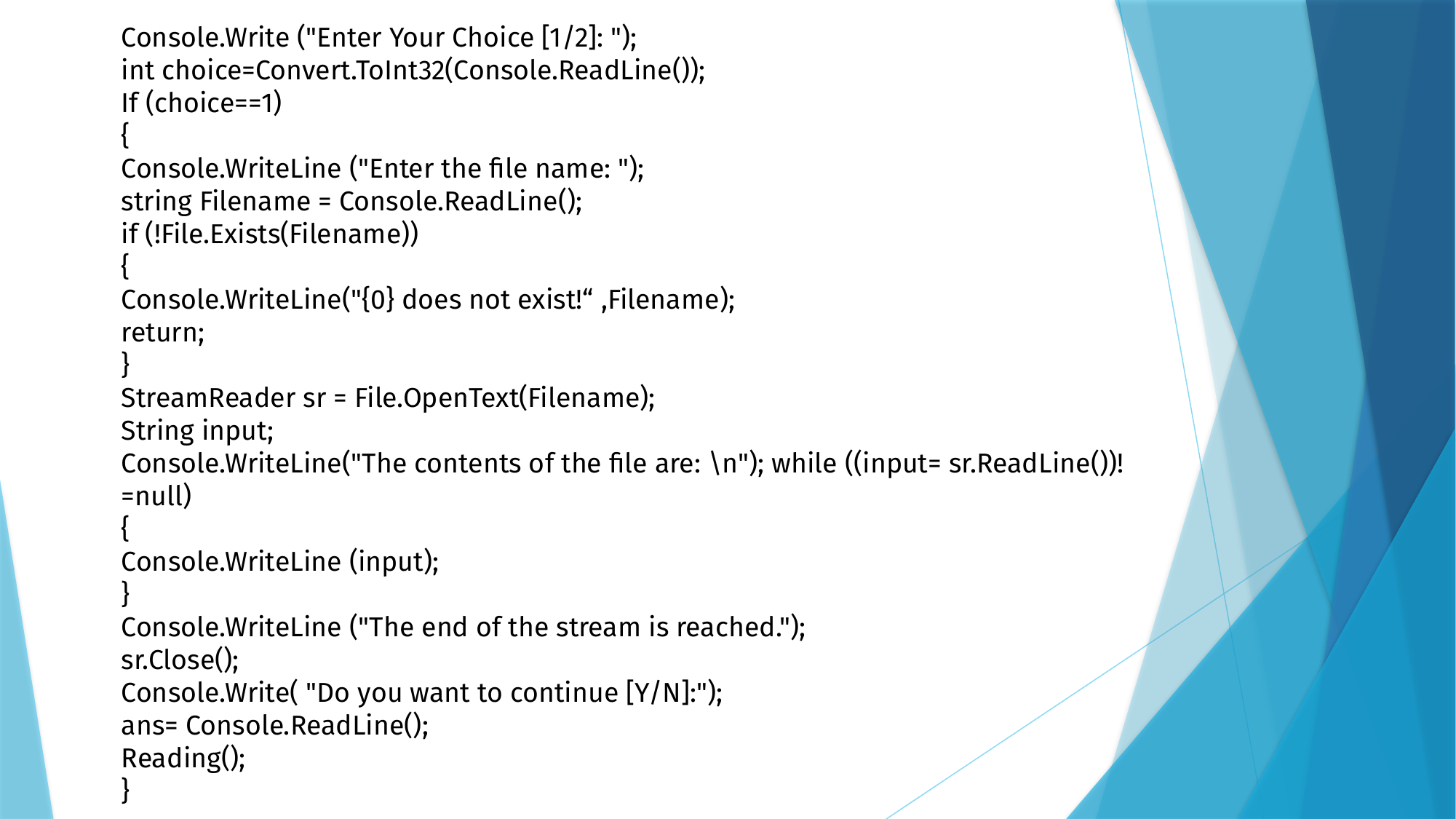

Console.Write ("Enter Your Choice [1/2]: ");
int choice=Convert.ToInt32(Console.ReadLine());
If (choice==1)
{
Console.WriteLine ("Enter the file name: ");
string Filename = Console.ReadLine();
if (!File.Exists(Filename))
{
Console.WriteLine("{0} does not exist!“ ,Filename);
return;
}
StreamReader sr = File.OpenText(Filename);
String input;
Console.WriteLine("The contents of the file are: \n"); while ((input= sr.ReadLine())!=null)
{
Console.WriteLine (input);
}
Console.WriteLine ("The end of the stream is reached.");
sr.Close();
Console.Write( "Do you want to continue [Y/N]:");
ans= Console.ReadLine();
Reading();
}